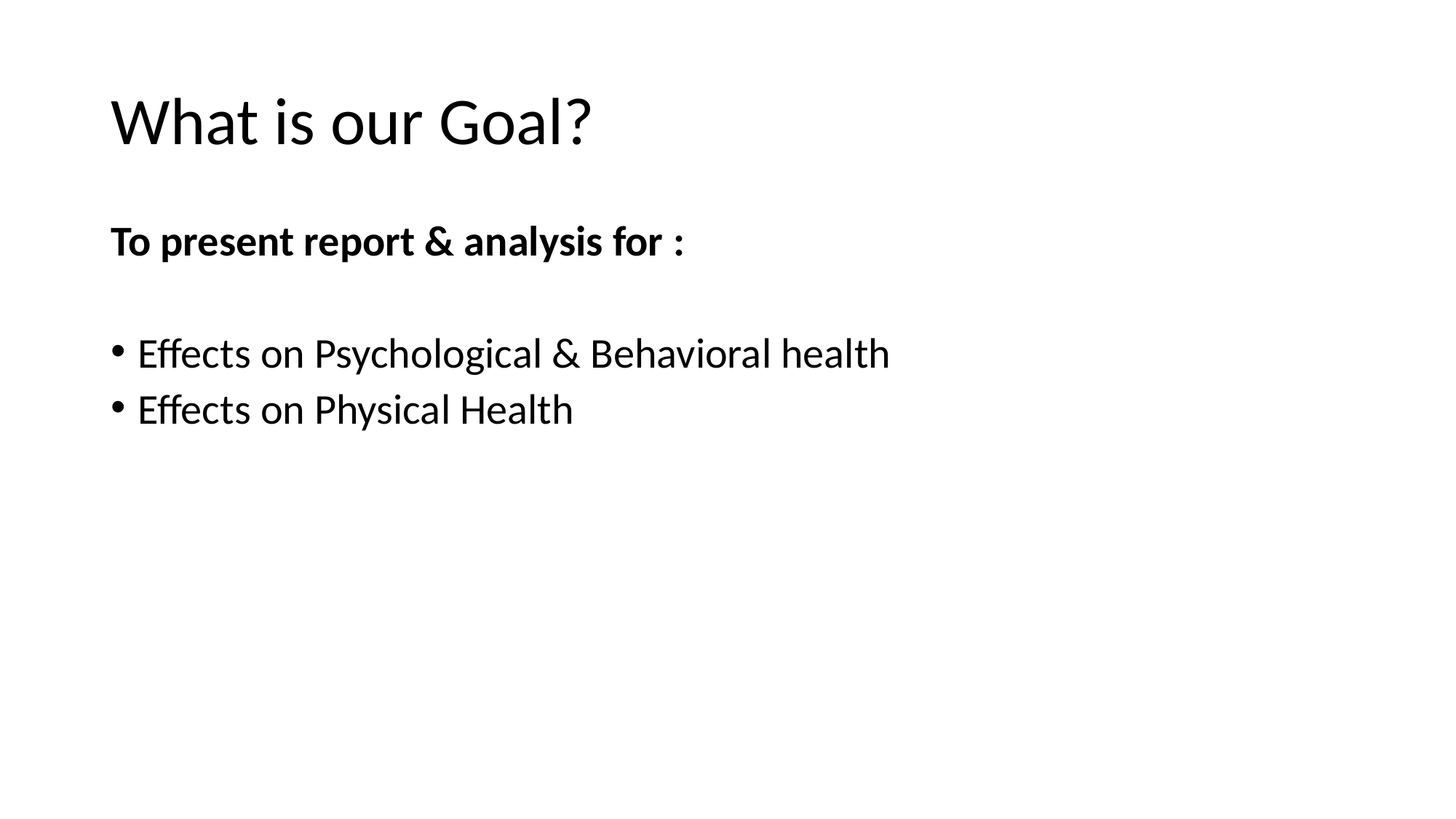

# What is our Goal?
To present report & analysis for :

Effects on Psychological & Behavioral health
Effects on Physical Health